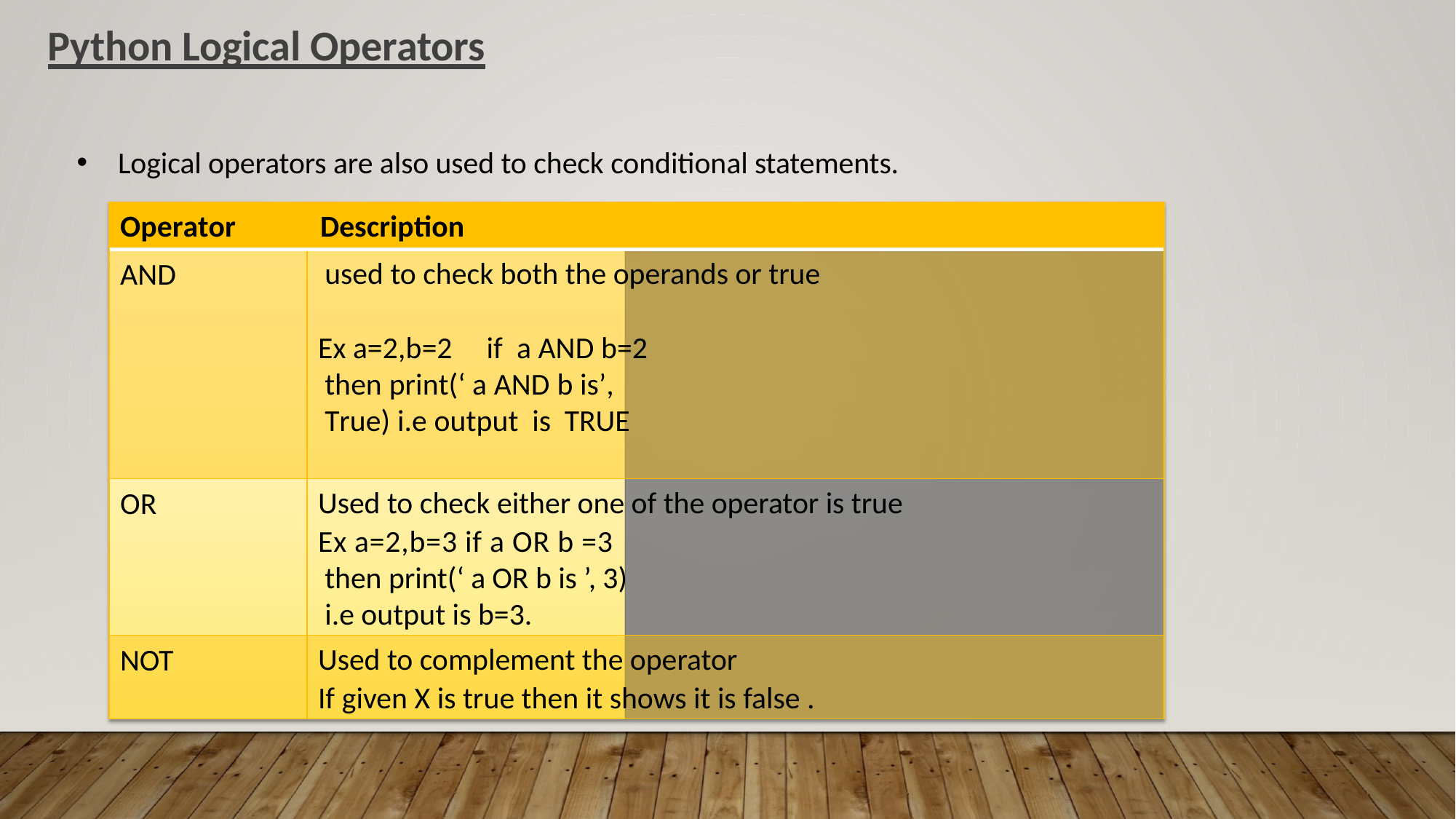

Python Logical Operators

•
Logical operators are also used to check conditional statements.

Operator            Description

AND

used to check both the operands or true
Ex a=2,b=2    if  a AND b=2 then print(‘ a AND b is’, True) i.e output is TRUE

OR
Used to check either one of the operator is true
Ex a=2,b=3 if a OR b =3
then print(‘ a OR b is ’, 3)
i.e output is b=3.

NOT

Used to complement the operator
If given X is true then it shows it is false .